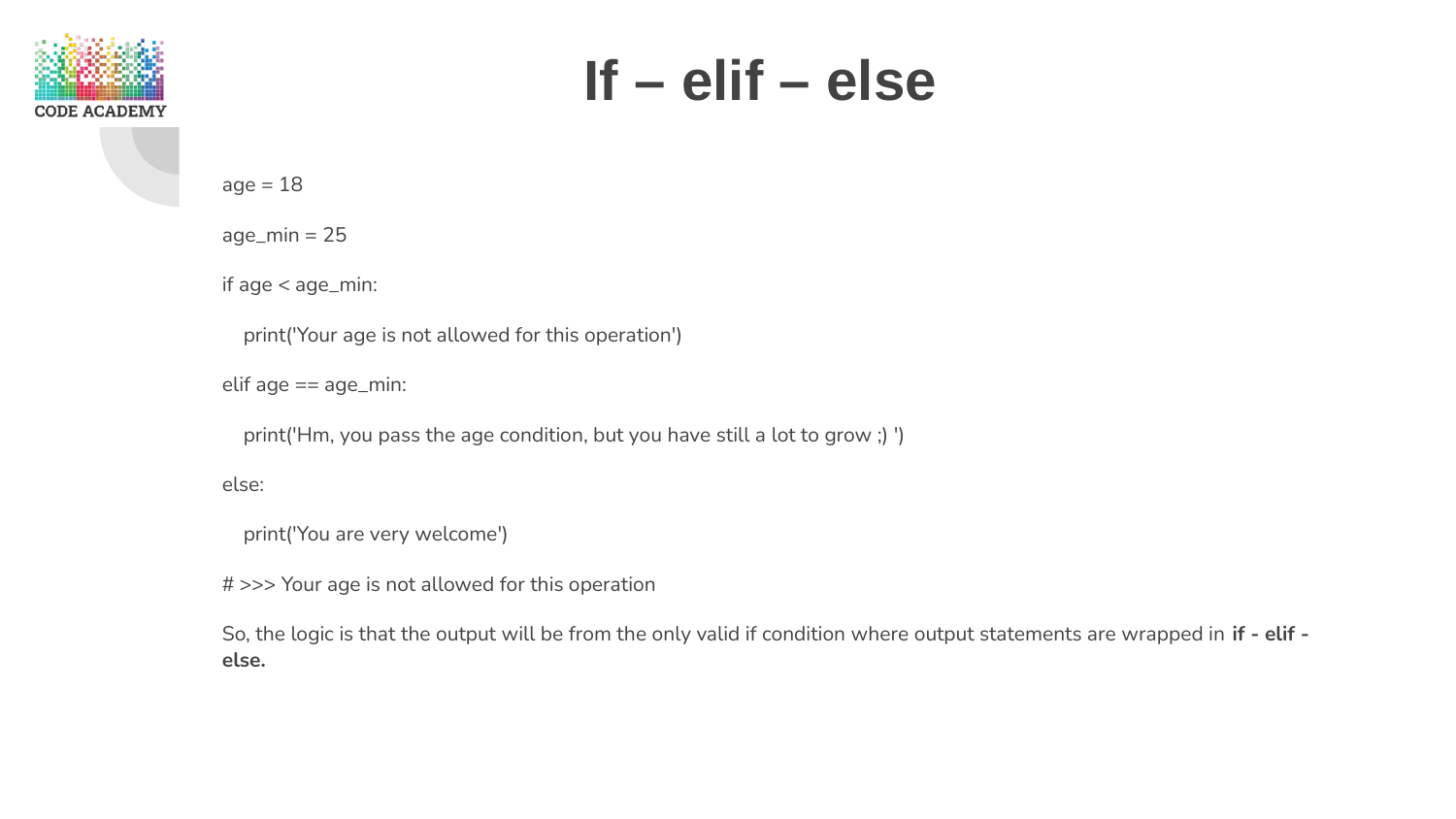

# If – elif – else
age = 18
age_min = 25
if age < age_min:
    print('Your age is not allowed for this operation')
elif age == age_min:
    print('Hm, you pass the age condition, but you have still a lot to grow ;) ')
else:
    print('You are very welcome')
# >>> Your age is not allowed for this operation
So, the logic is that the output will be from the only valid if condition where output statements are wrapped in if - elif - else.